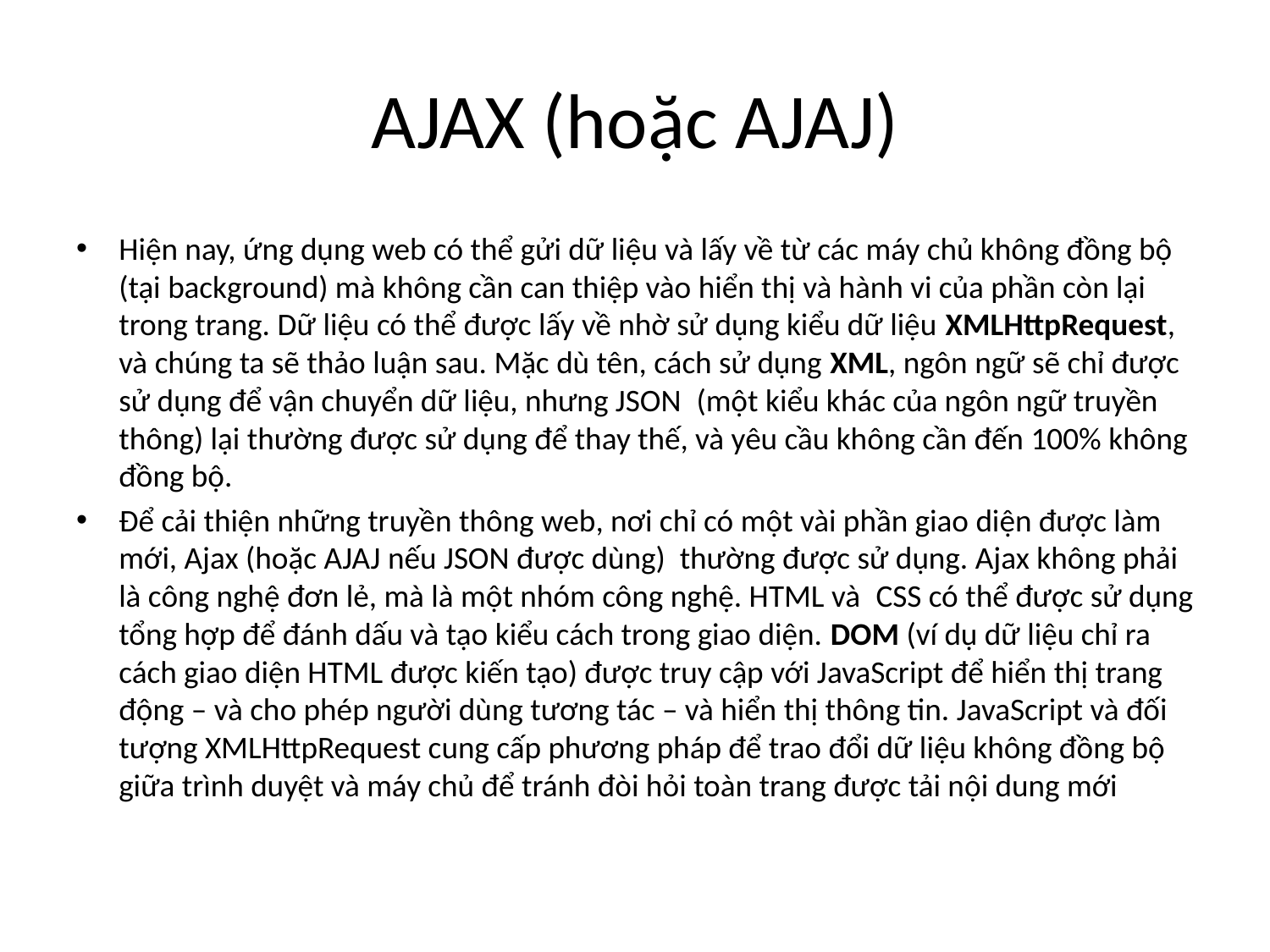

# AJAX (hoặc AJAJ)
Hiện nay, ứng dụng web có thể gửi dữ liệu và lấy về từ các máy chủ không đồng bộ (tại background) mà không cần can thiệp vào hiển thị và hành vi của phần còn lại trong trang. Dữ liệu có thể được lấy về nhờ sử dụng kiểu dữ liệu XMLHttpRequest, và chúng ta sẽ thảo luận sau. Mặc dù tên, cách sử dụng XML, ngôn ngữ sẽ chỉ được sử dụng để vận chuyển dữ liệu, nhưng JSON  (một kiểu khác của ngôn ngữ truyền thông) lại thường được sử dụng để thay thế, và yêu cầu không cần đến 100% không đồng bộ.
Để cải thiện những truyền thông web, nơi chỉ có một vài phần giao diện được làm mới, Ajax (hoặc AJAJ nếu JSON được dùng)  thường được sử dụng. Ajax không phải là công nghệ đơn lẻ, mà là một nhóm công nghệ. HTML và  CSS có thể được sử dụng tổng hợp để đánh dấu và tạo kiểu cách trong giao diện. DOM (ví dụ dữ liệu chỉ ra cách giao diện HTML được kiến tạo) được truy cập với JavaScript để hiển thị trang động – và cho phép người dùng tương tác – và hiển thị thông tin. JavaScript và đối tượng XMLHttpRequest cung cấp phương pháp để trao đổi dữ liệu không đồng bộ giữa trình duyệt và máy chủ để tránh đòi hỏi toàn trang được tải nội dung mới